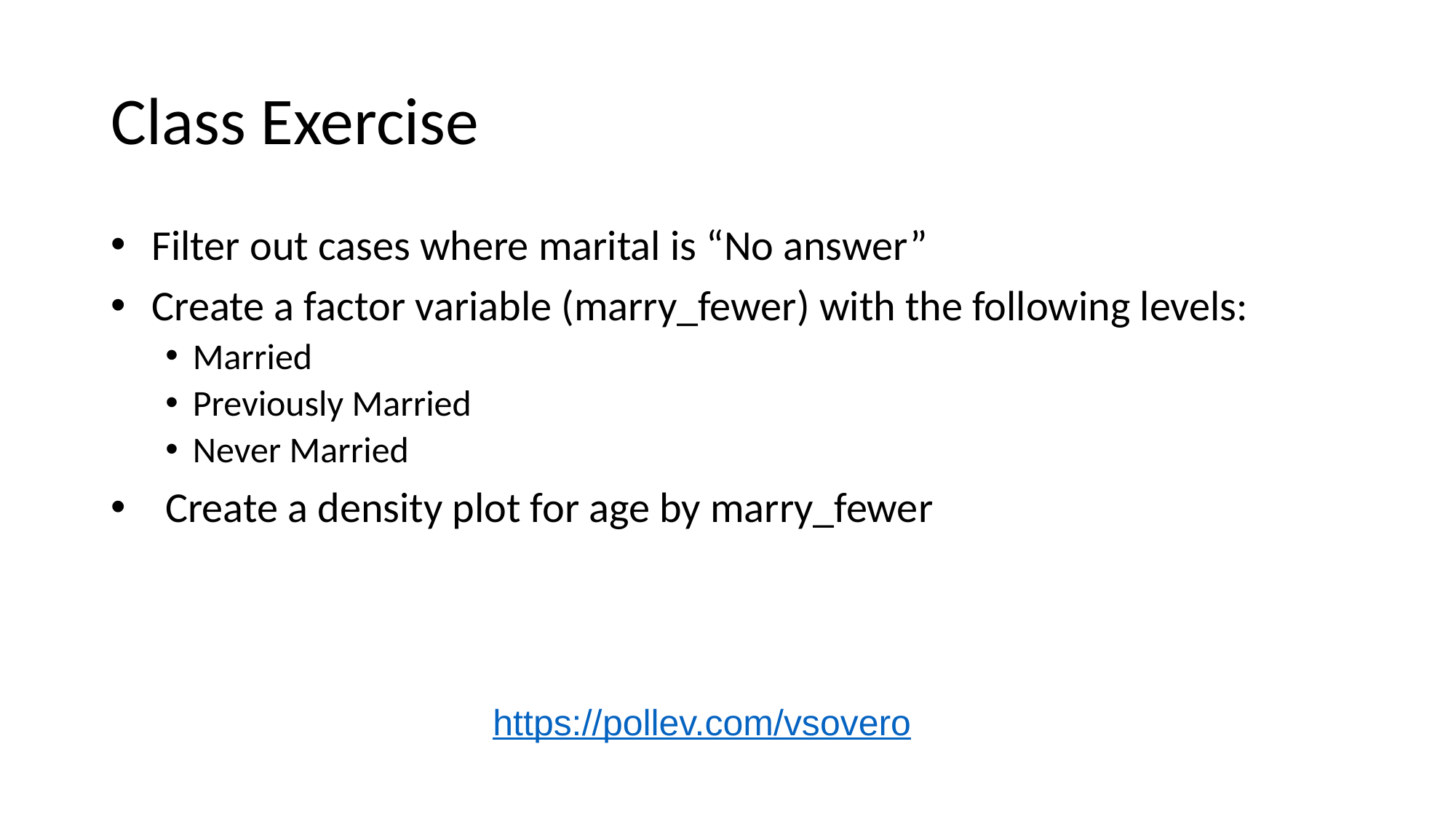

# Class Exercise
Filter out cases where marital is “No answer”
Create a factor variable (marry_fewer) with the following levels:
Married
Previously Married
Never Married
Create a density plot for age by marry_fewer

https://pollev.com/vsovero